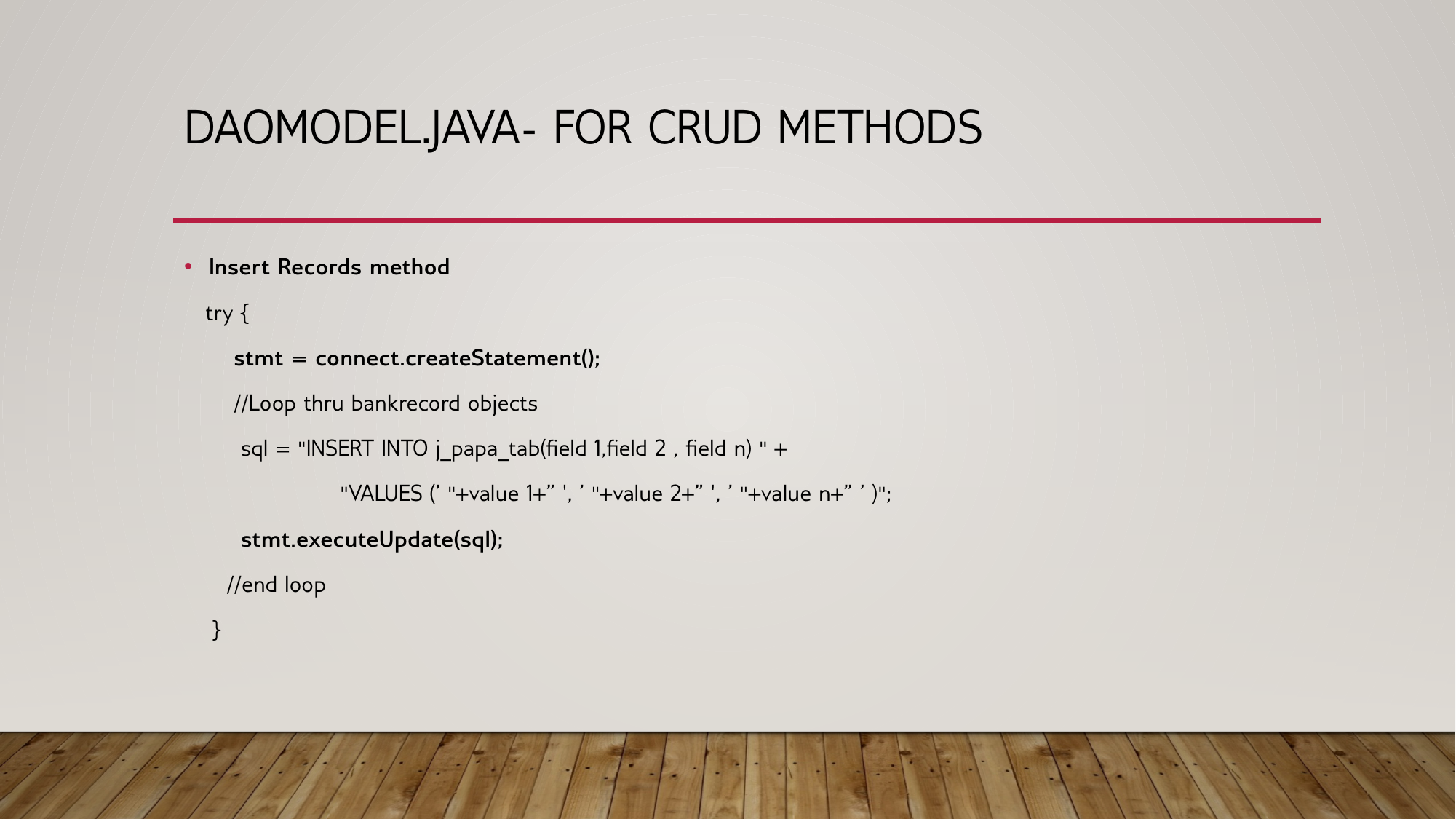

# daomodel.java- for CRUD methods
Insert Records method
   try {
       stmt = connect.createStatement();
       //Loop thru bankrecord objects
        sql = "INSERT INTO j_papa_tab(field 1,field 2 , field n) " +
                      "VALUES (’ "+value 1+” ', ’ "+value 2+” ', ’ "+value n+” ’ )";
        stmt.executeUpdate(sql);
      //end loop
    }